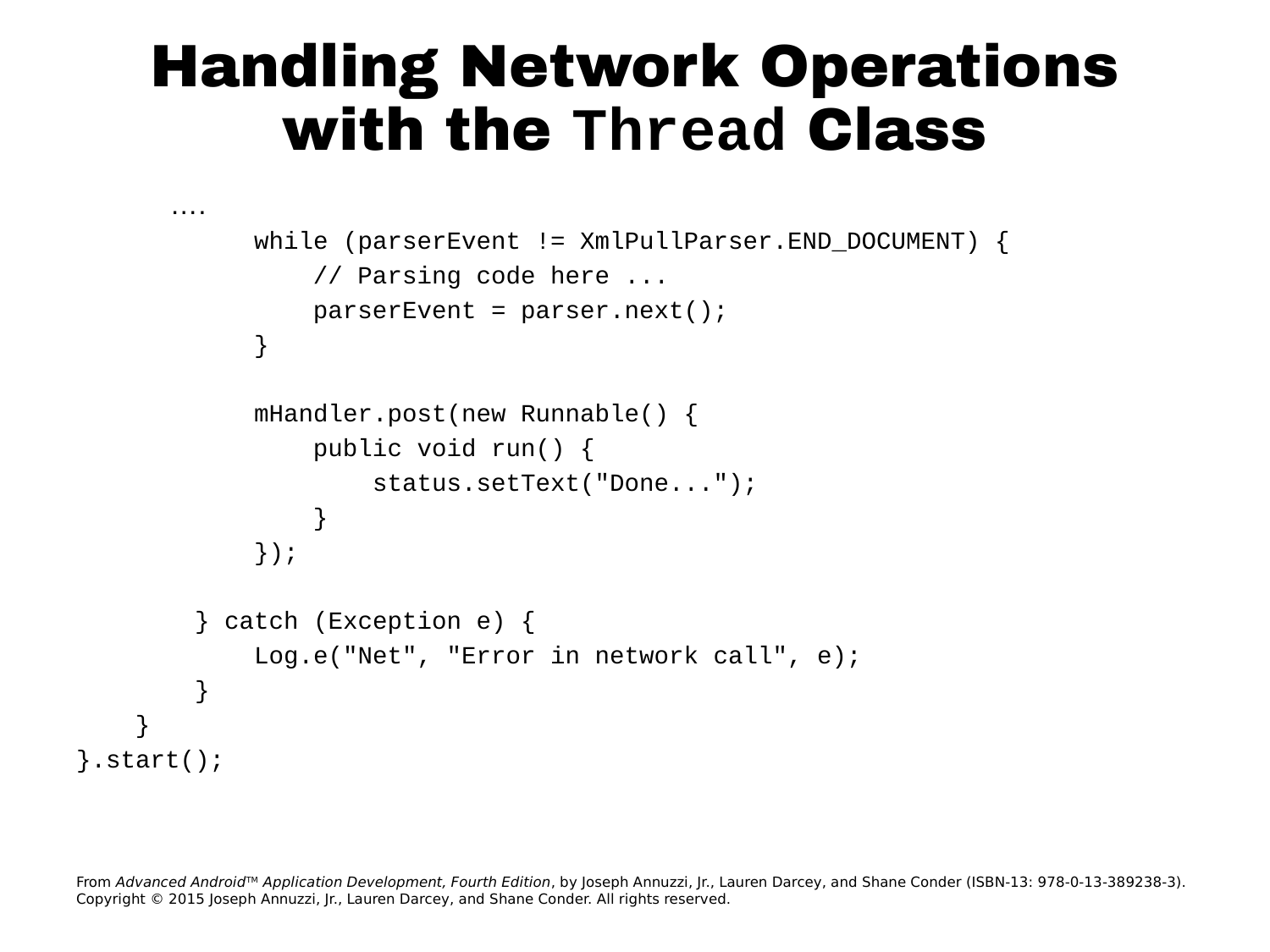

# Handling Network Operations with the Thread Class
            ….
            while (parserEvent != XmlPullParser.END_DOCUMENT) {
                // Parsing code here ...
                parserEvent = parser.next();
            }

            mHandler.post(new Runnable() {
                public void run() {
                    status.setText("Done...");
                }
            });

        } catch (Exception e) {
            Log.e("Net", "Error in network call", e);
        }
    }
}.start();
From Advanced AndroidTM Application Development, Fourth Edition, by Joseph Annuzzi, Jr., Lauren Darcey, and Shane Conder (ISBN-13: 978-0-13-389238-3). Copyright © 2015 Joseph Annuzzi, Jr., Lauren Darcey, and Shane Conder. All rights reserved.